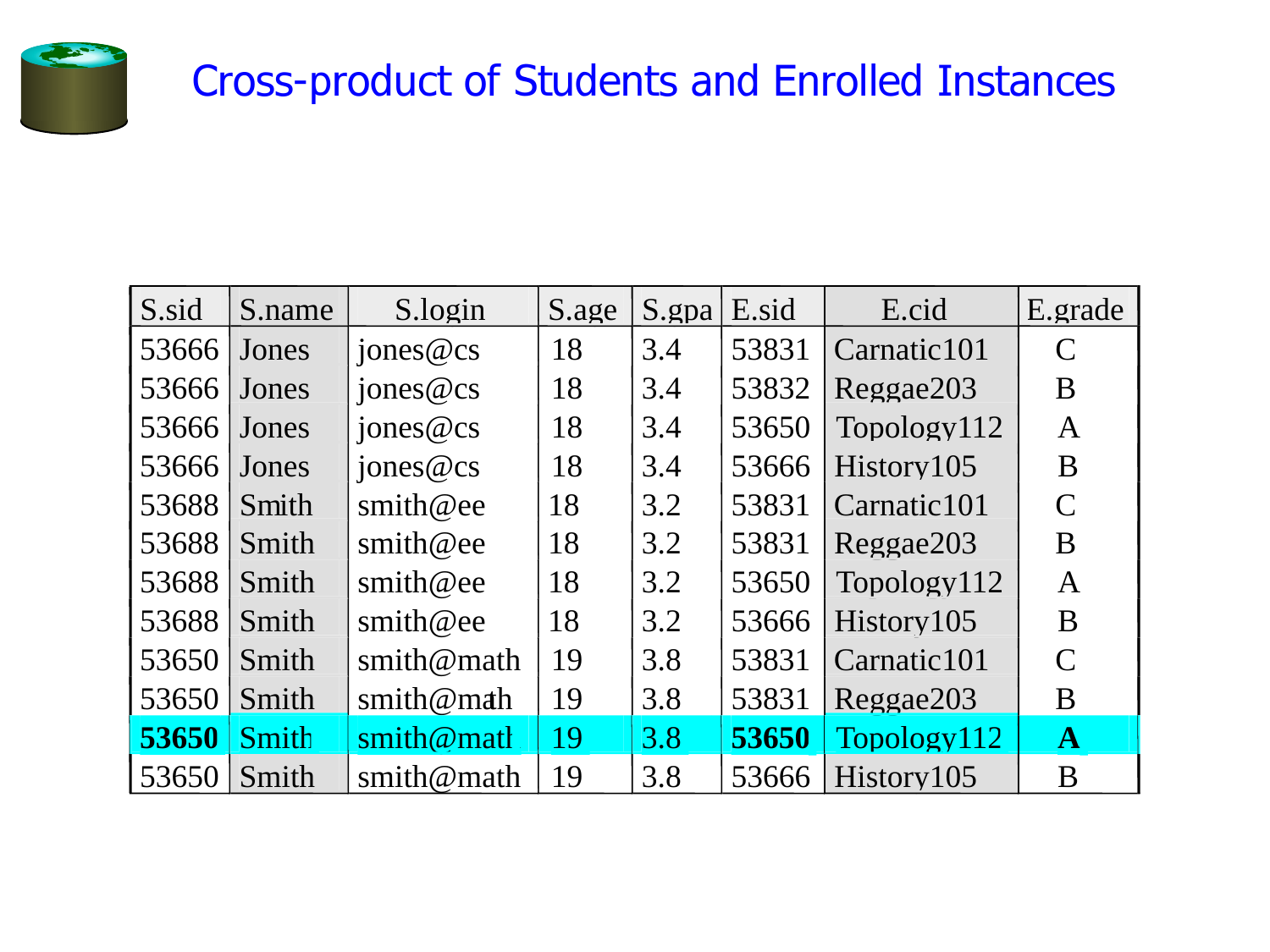

# Cross-product of Students and Enrolled Instances

S.sid

S.name

S.login

S.age

S.gpa

E.sid

E.cid

E.grade

53666

Jones

jones@cs

18

3.4

53831

Carnatic101

C

53666

Jones

jones@cs

18

3.4

53832

Reggae203

B

53666

Jones

jones@cs

18

3.4

53650

Topology112

A

53666

Jones

jones@cs

18

3.4

53666

History105

B

53688

Sm
ith

smith@ee

18

3.2

53831

Carnatic101

C

53688

Smith

smith@ee

18

3.2

53831

Reggae203

B

53688

Smith

smith@ee

18

3.2

53650

Topology112

A

53688

Smith

smith@ee

18

3.2

53666

History105

B

53650

Smith

smith@math

19

3.8

53831

Carnatic101

C

53650

Smith

smith@ma
th

19

3.8

53831

Reggae203

B

53650

Smith

smith@math

19

3.8

53650
Topology112

A

53650

Smith

smith@math

19

3.8

53666

History105

B